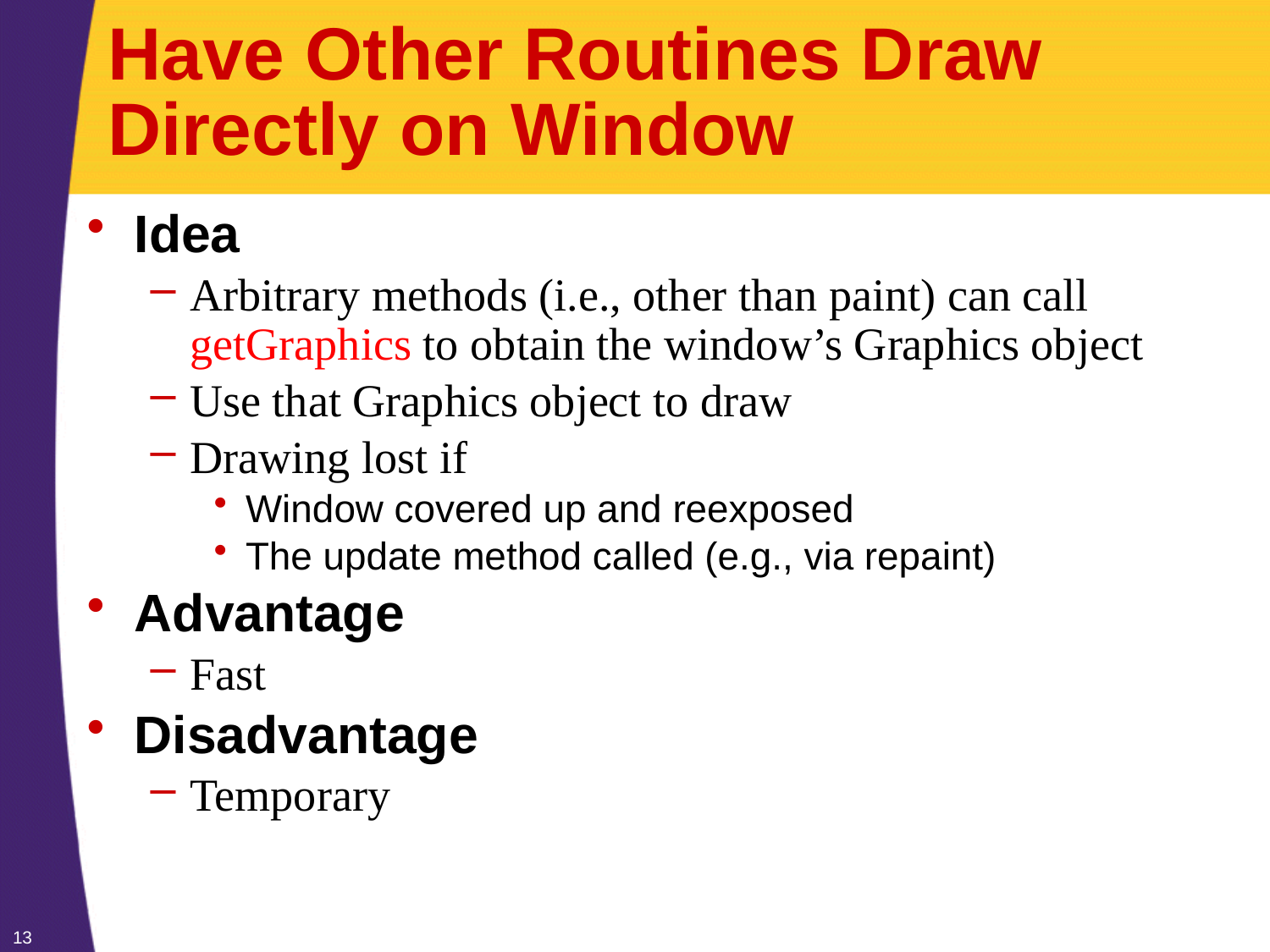

# Have Other Routines Draw Directly on Window
Idea
Arbitrary methods (i.e., other than paint) can call getGraphics to obtain the window’s Graphics object
Use that Graphics object to draw
Drawing lost if
Window covered up and reexposed
The update method called (e.g., via repaint)
Advantage
Fast
Disadvantage
Temporary
13